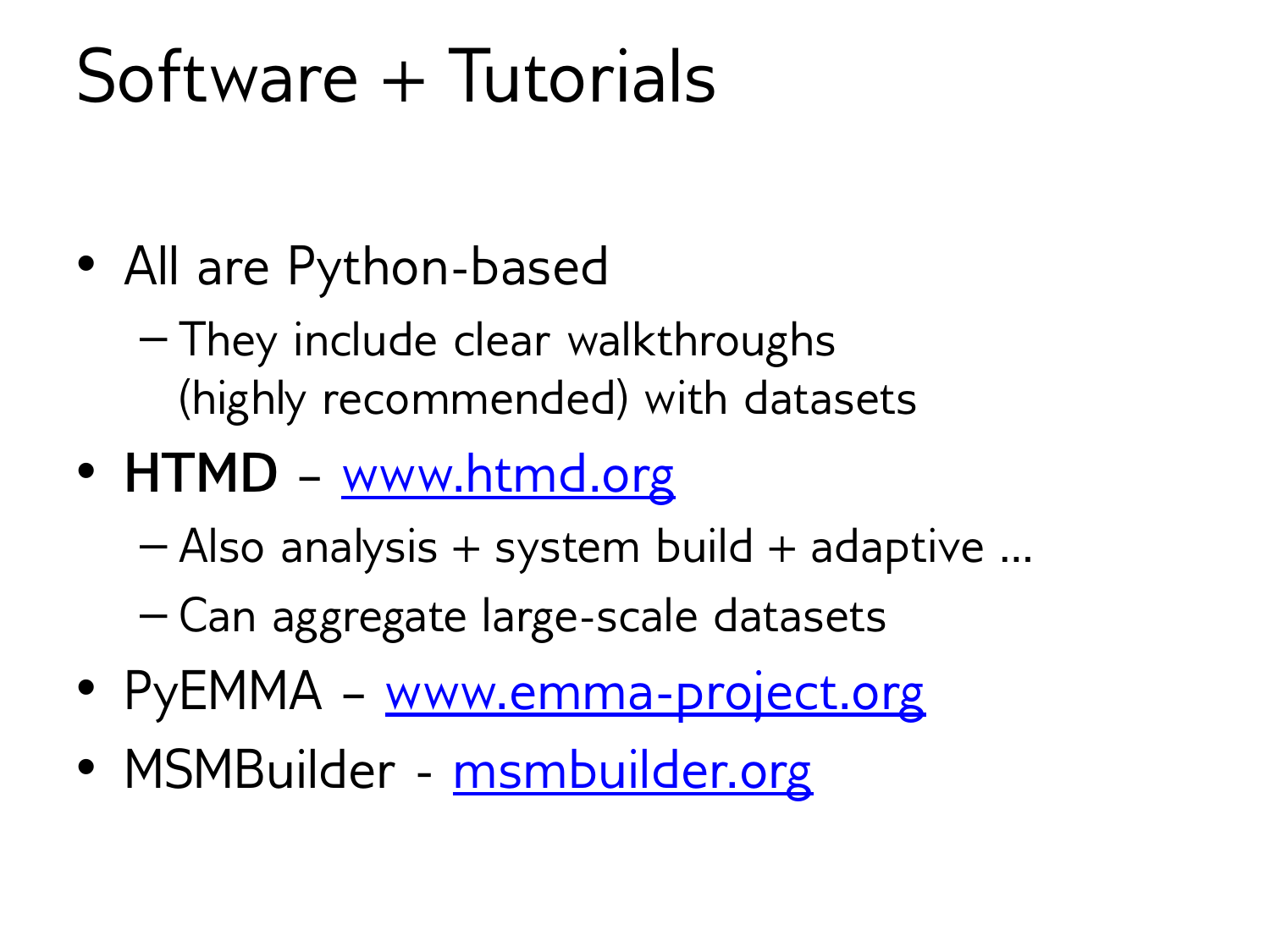

# Software + Tutorials
All are Python-based
They include clear walkthroughs
(highly recommended) with datasets
HTMD – www.htmd.org
Also analysis + system build + adaptive …
Can aggregate large-scale datasets
PyEMMA – www.emma-project.org
MSMBuilder - msmbuilder.org